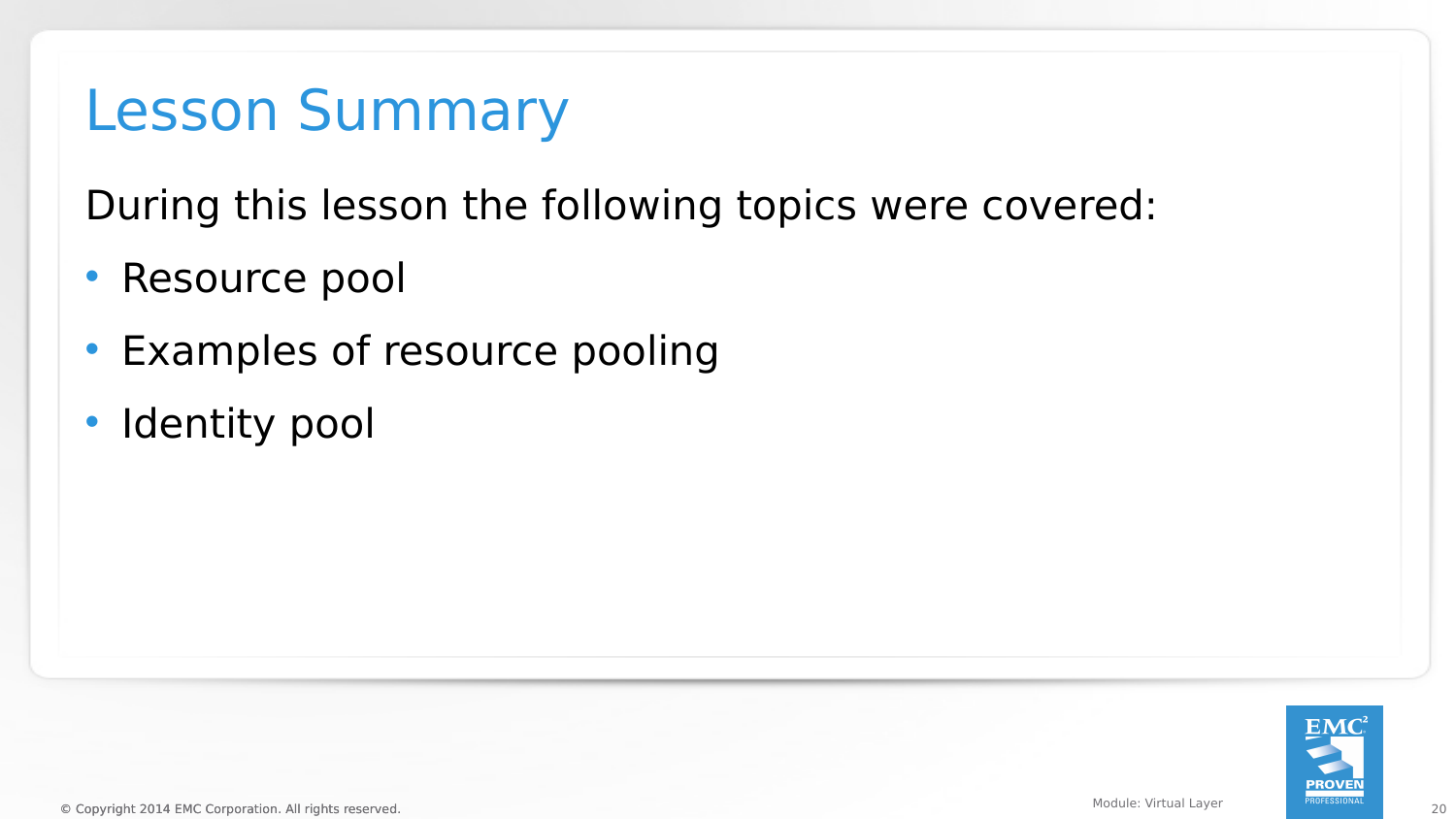

# Lesson Summary
During this lesson the following topics were covered:
Resource pool
Examples of resource pooling
Identity pool
Module: Virtual Layer